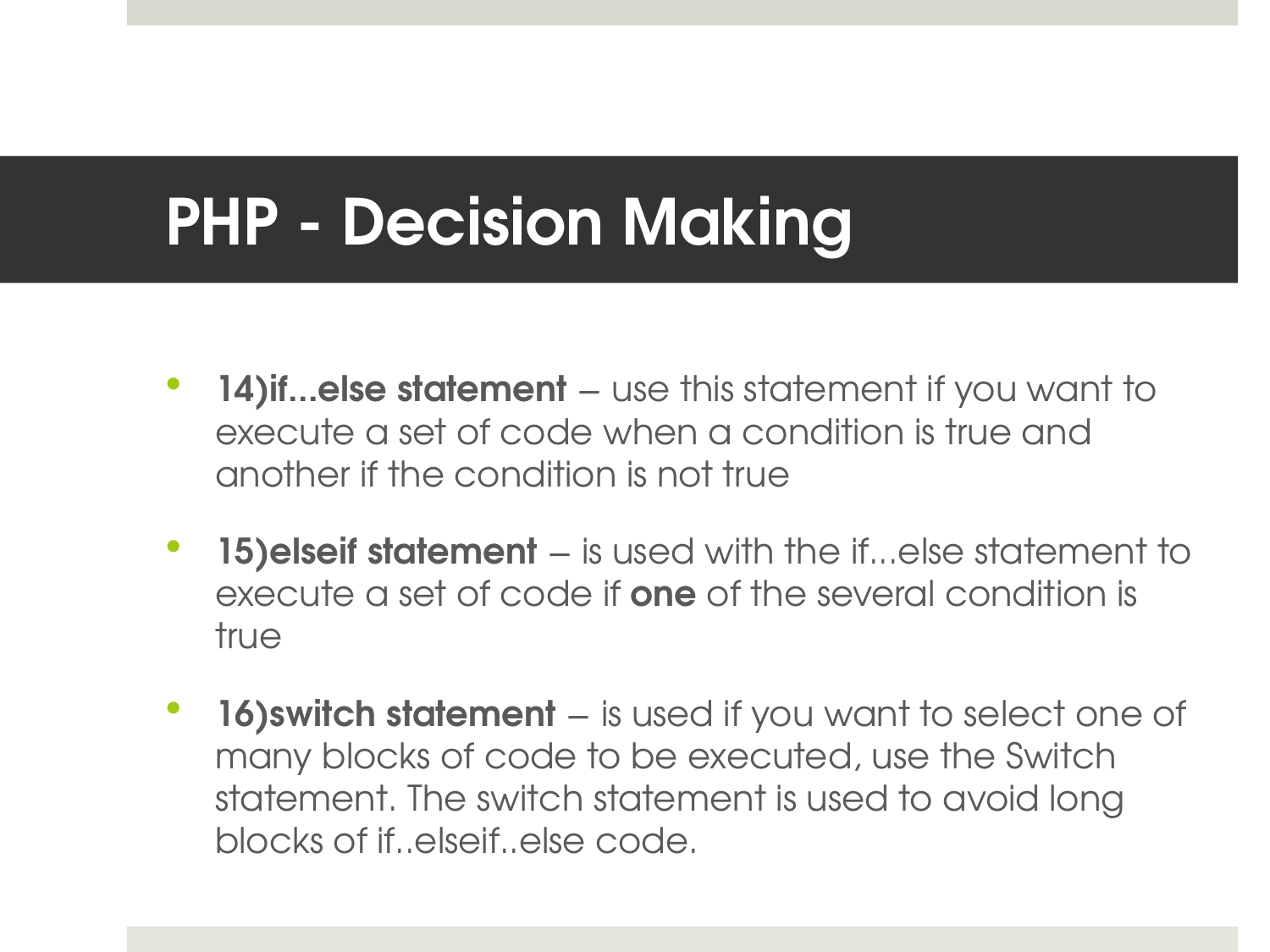

# PHP - Decision Making
14)if...else statement − use this statement if you want to execute a set of code when a condition is true and another if the condition is not true
15)elseif statement − is used with the if...else statement to execute a set of code if one of the several condition is true
16)switch statement − is used if you want to select one of many blocks of code to be executed, use the Switch statement. The switch statement is used to avoid long blocks of if..elseif..else code.